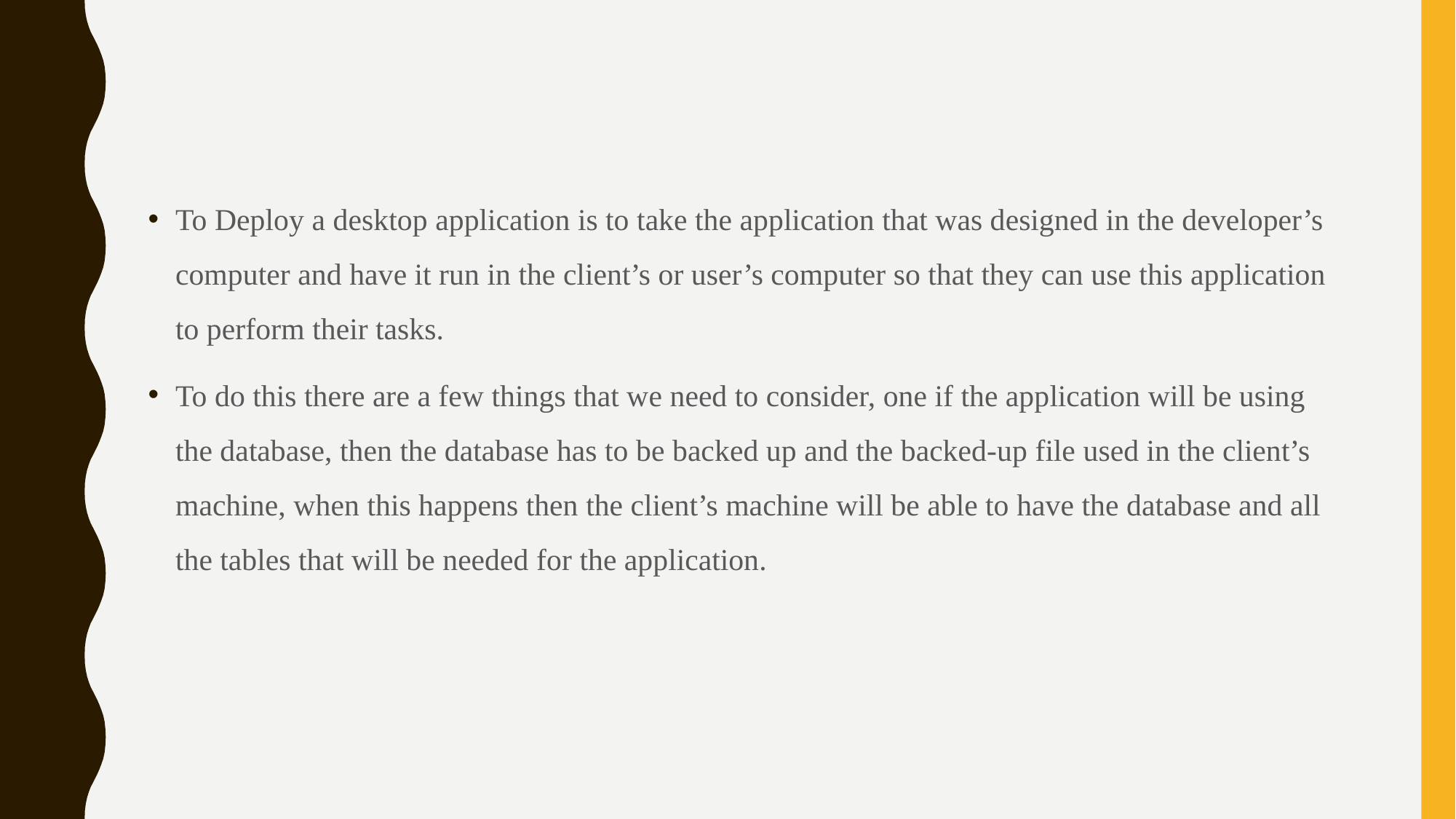

To Deploy a desktop application is to take the application that was designed in the developer’s computer and have it run in the client’s or user’s computer so that they can use this application to perform their tasks.
To do this there are a few things that we need to consider, one if the application will be using the database, then the database has to be backed up and the backed-up file used in the client’s machine, when this happens then the client’s machine will be able to have the database and all the tables that will be needed for the application.